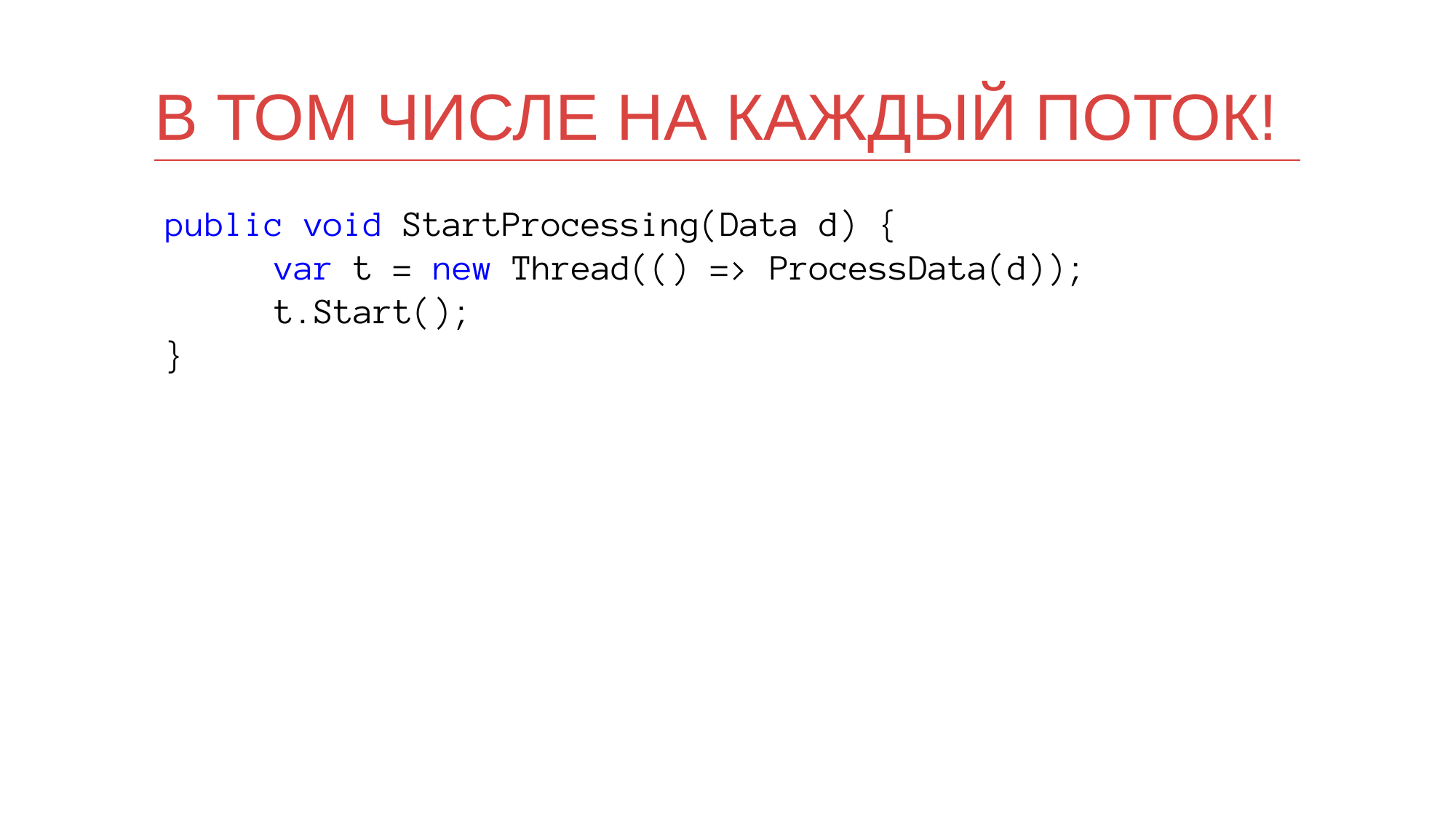

# В том числе на каждый поток!
public void StartProcessing(Data d) {
	var t = new Thread(() => ProcessData(d));
	t.Start();
}